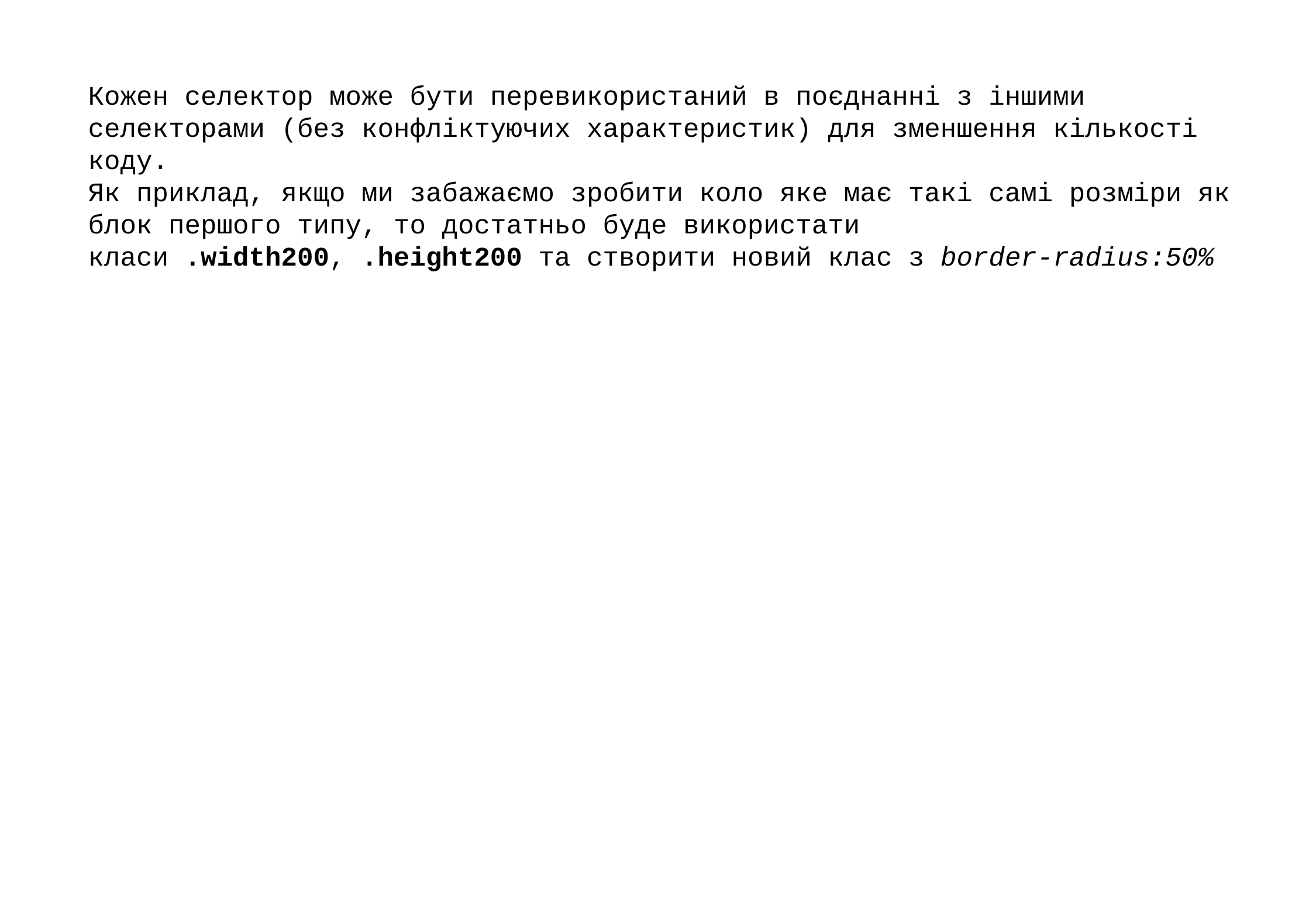

Кожен селектор може бути перевикористаний в поєднанні з іншими селекторами (без конфліктуючих характеристик) для зменшення кількості коду.
Як приклад, якщо ми забажаємо зробити коло яке має такі самі розміри як блок першого типу, то достатньо буде використати класи .width200, .height200 та створити новий клас з border-radius:50%